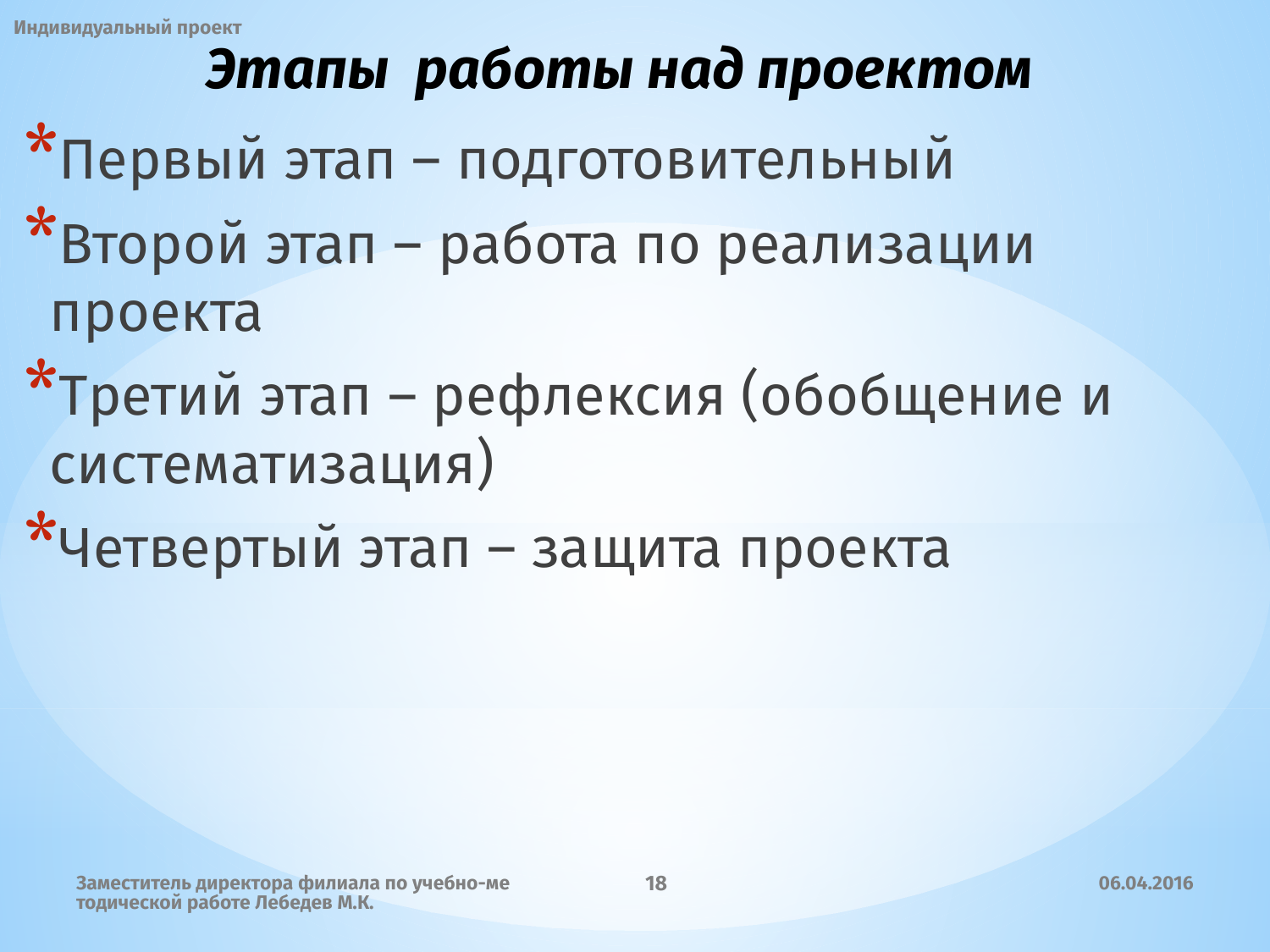

Индивидуальный проект
# Этапы  работы над проектом
Первый этап – подготовительный
Второй этап – работа по реализации проекта
Третий этап – рефлексия (обобщение и систематизация)
Четвертый этап – защита проекта

Заместитель директора филиала по учебно-методической работе Лебедев М.К.
18
06.04.2016